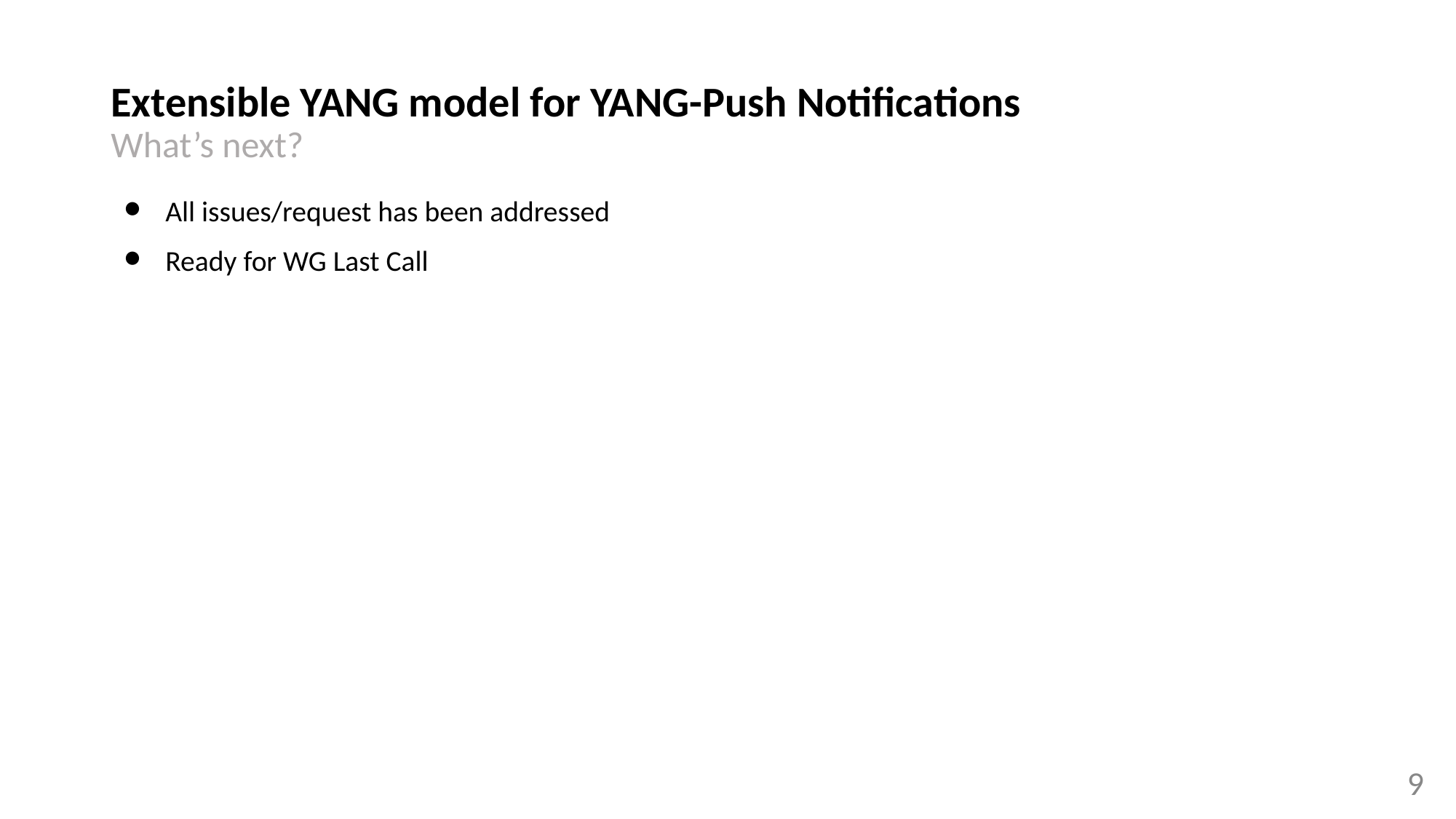

# Extensible YANG model for YANG-Push Notifications What’s next?
All issues/request has been addressed
Ready for WG Last Call
9